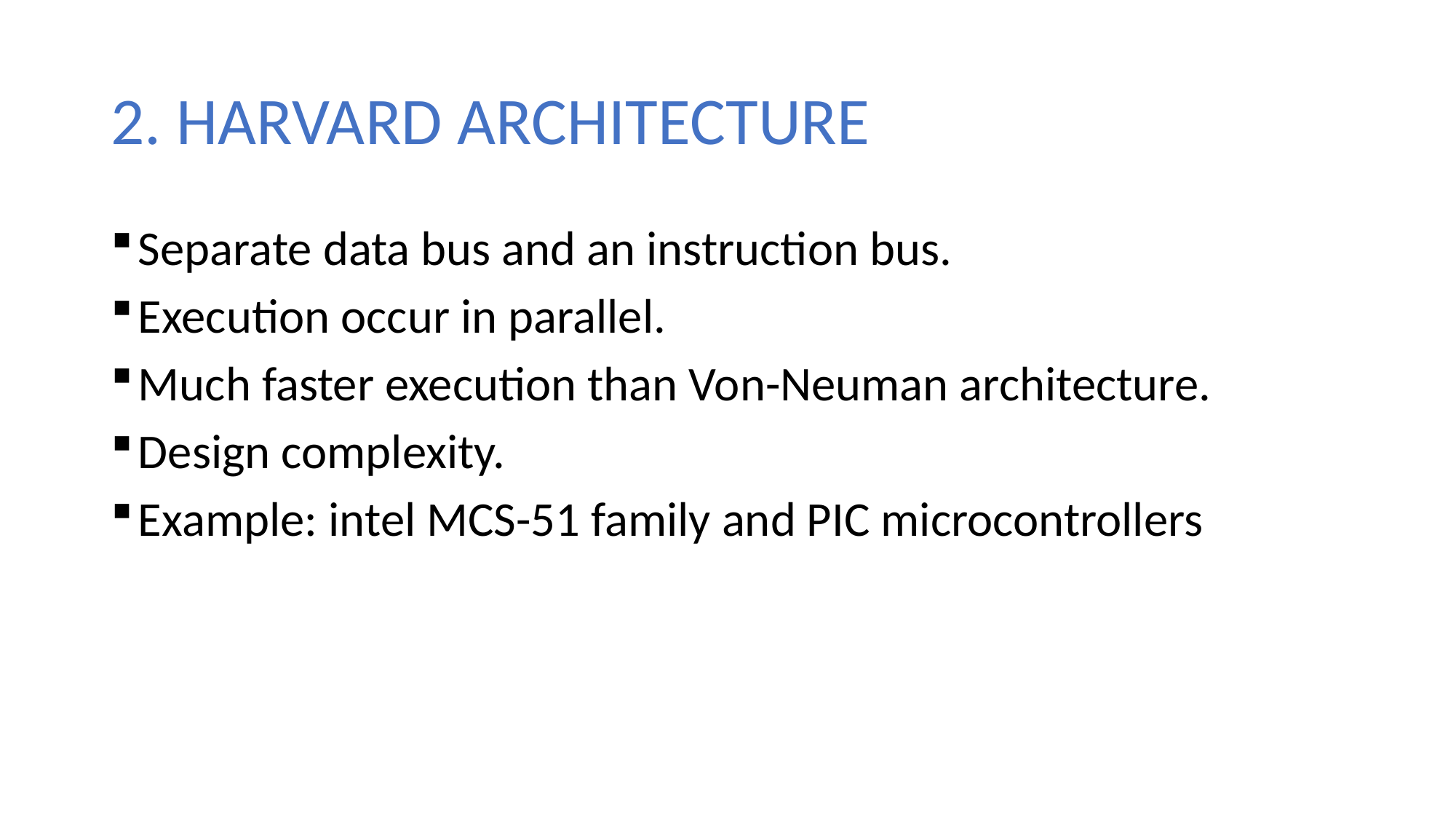

# 2. HARVARD ARCHITECTURE
Separate data bus and an instruction bus.
Execution occur in parallel.
Much faster execution than Von-Neuman architecture.
Design complexity.
Example: intel MCS-51 family and PIC microcontrollers